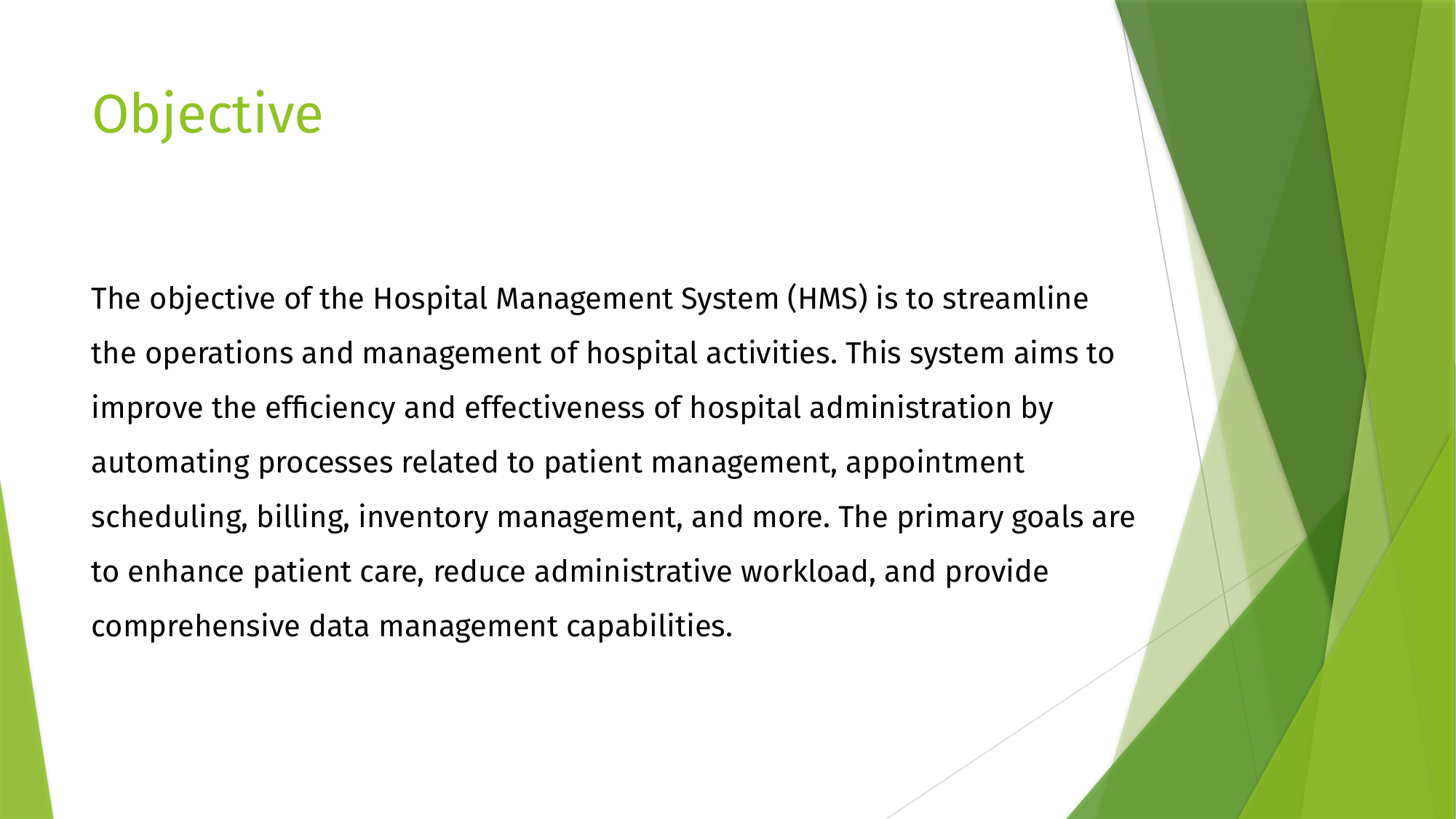

# Objective
The objective of the Hospital Management System (HMS) is to streamline the operations and management of hospital activities. This system aims to improve the efficiency and effectiveness of hospital administration by automating processes related to patient management, appointment scheduling, billing, inventory management, and more. The primary goals are to enhance patient care, reduce administrative workload, and provide comprehensive data management capabilities.